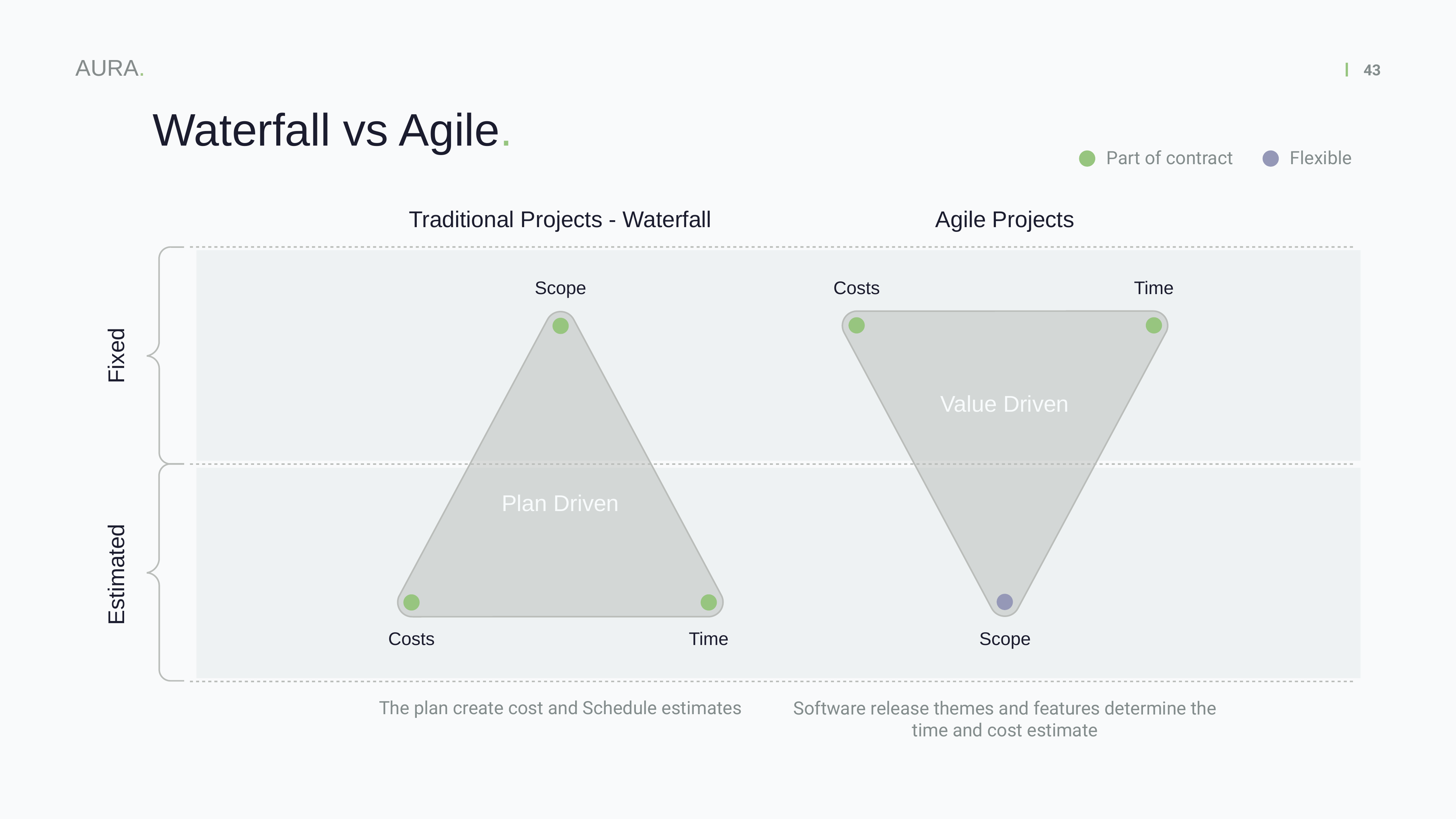

AURA.
43
Waterfall vs Agile.
Part of contract
Flexible

Traditional Projects - Waterfall
Agile Projects

Scope
Costs
Time

Fixed
Value Driven

Plan Driven
Estimated

Costs
Time
Scope

The plan create cost and Schedule estimates
Software release themes and features determine the time and cost estimate